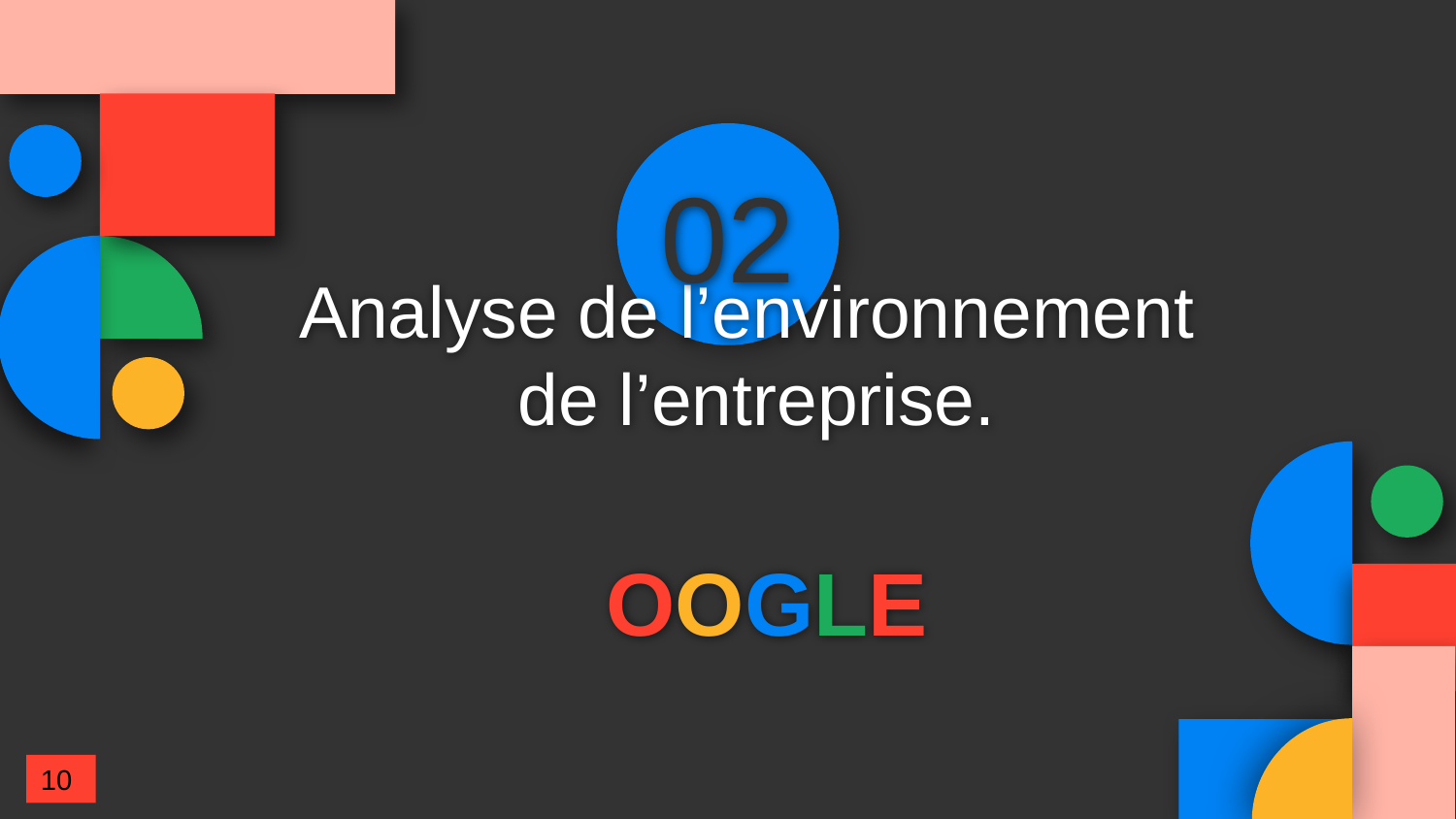

02
# Analyse de l’environnement de l’entreprise. OOGLE
10